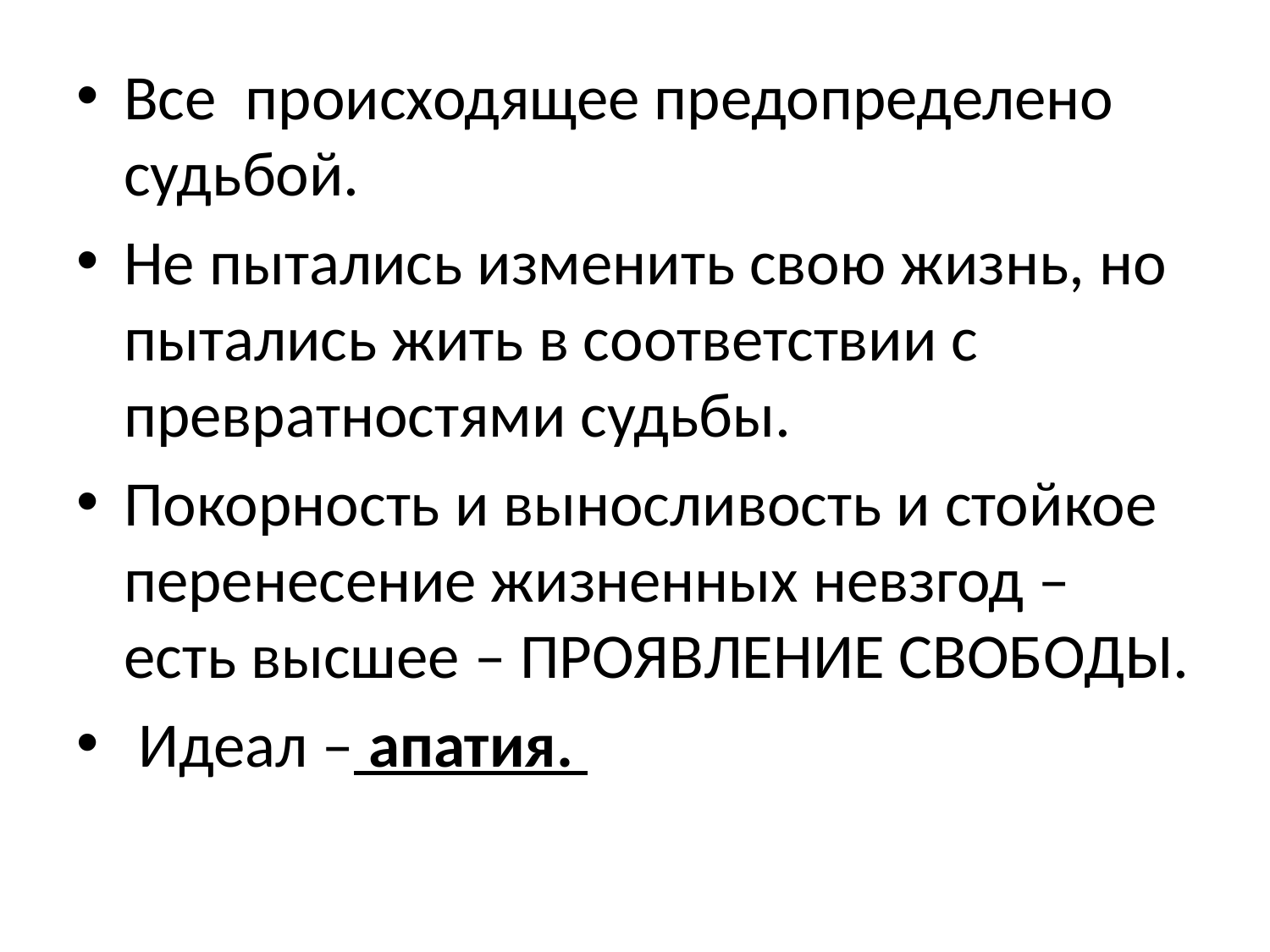

Все  происходящее предопределено судьбой.
Не пытались изменить свою жизнь, но пытались жить в соответствии с превратностями судьбы.
Покорность и выносливость и стойкое перенесение жизненных невзгод – есть высшее – ПРОЯВЛЕНИЕ СВОБОДЫ.
 Идеал – апатия.